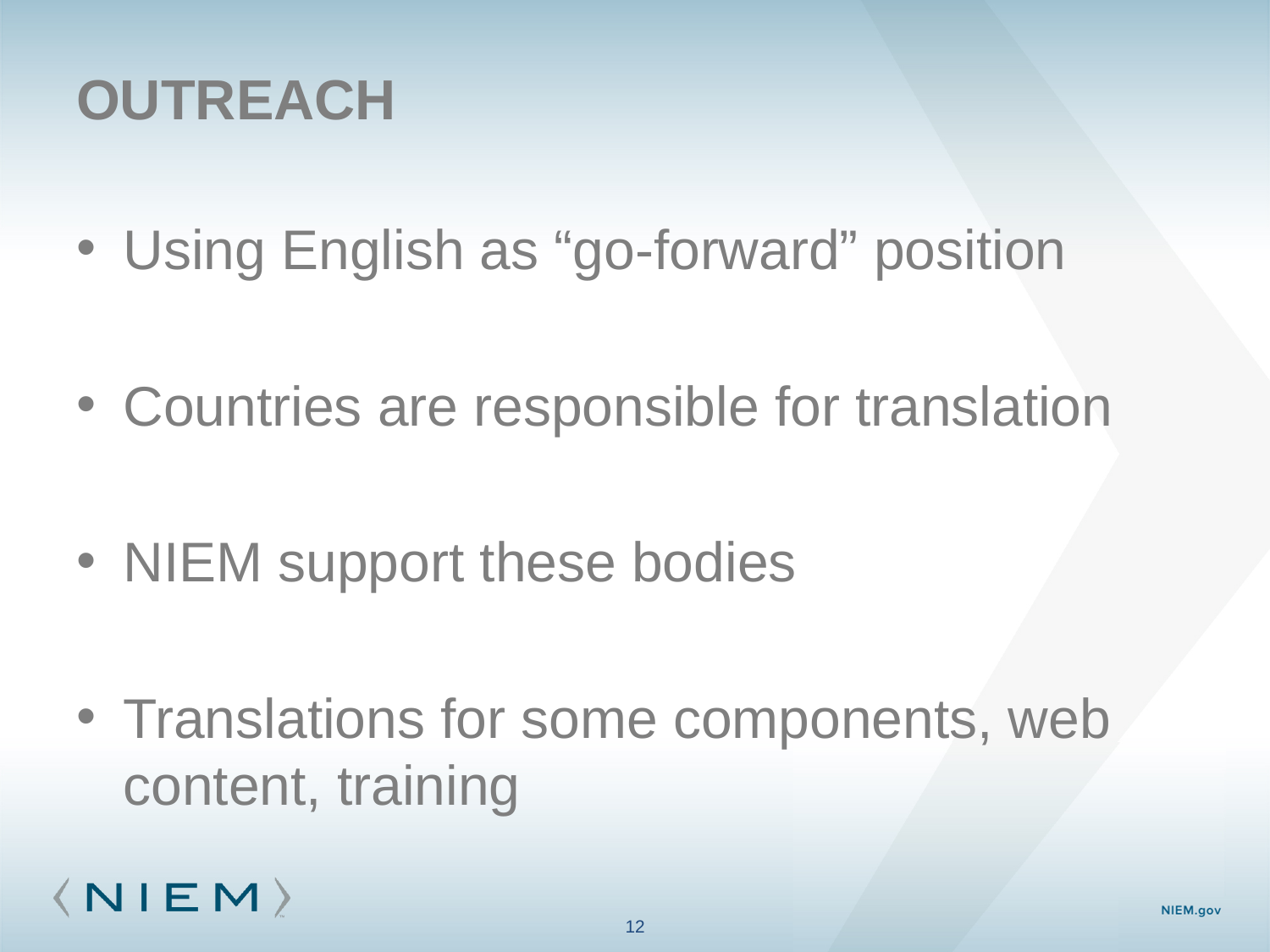

# Outreach
Using English as “go-forward” position

Countries are responsible for translation

NIEM support these bodies

Translations for some components, web content, training

12